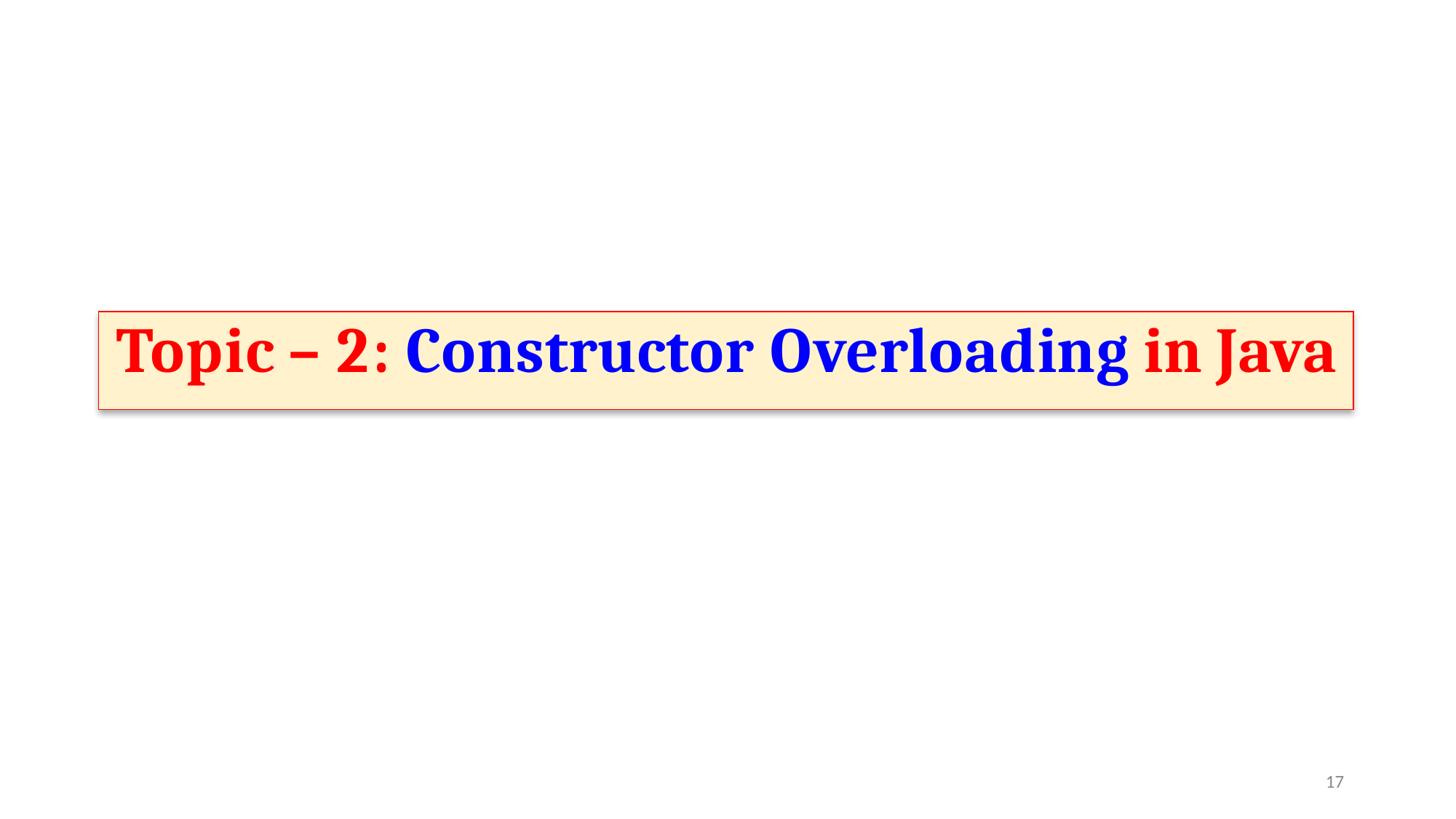

Topic – 2: Constructor Overloading in Java
17